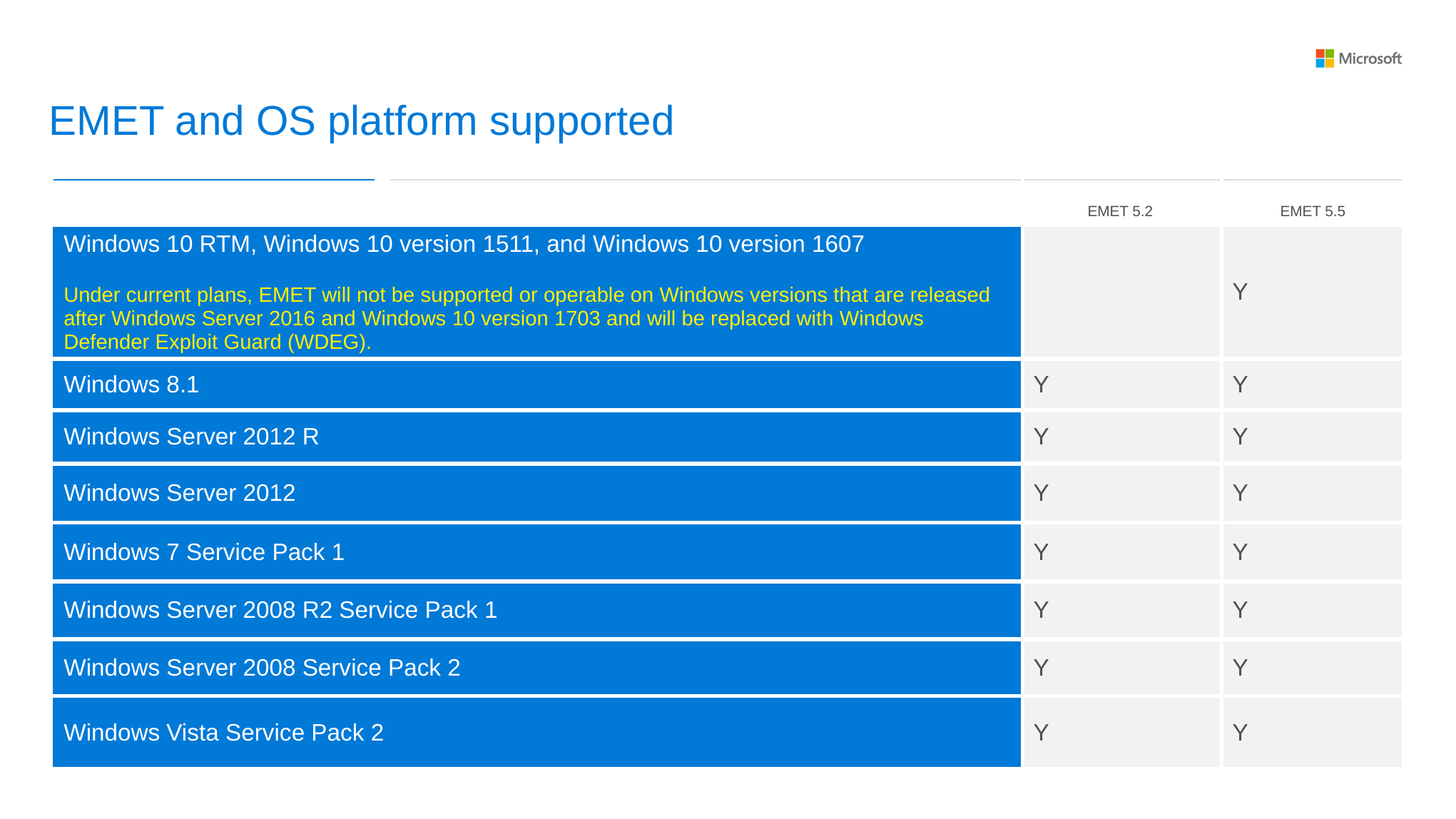

EMET and OS platform supported
|  | EMET 5.2 | EMET 5.5 |
| --- | --- | --- |
| Windows 10 RTM, Windows 10 version 1511, and Windows 10 version 1607 Under current plans, EMET will not be supported or operable on Windows versions that are released after Windows Server 2016 and Windows 10 version 1703 and will be replaced with Windows Defender Exploit Guard (WDEG). |  | Y |
| Windows 8.1 | Y | Y |
| Windows Server 2012 R | Y | Y |
| Windows Server 2012 | Y | Y |
| Windows 7 Service Pack 1 | Y | Y |
| Windows Server 2008 R2 Service Pack 1 | Y | Y |
| Windows Server 2008 Service Pack 2 | Y | Y |
| Windows Vista Service Pack 2 | Y | Y |